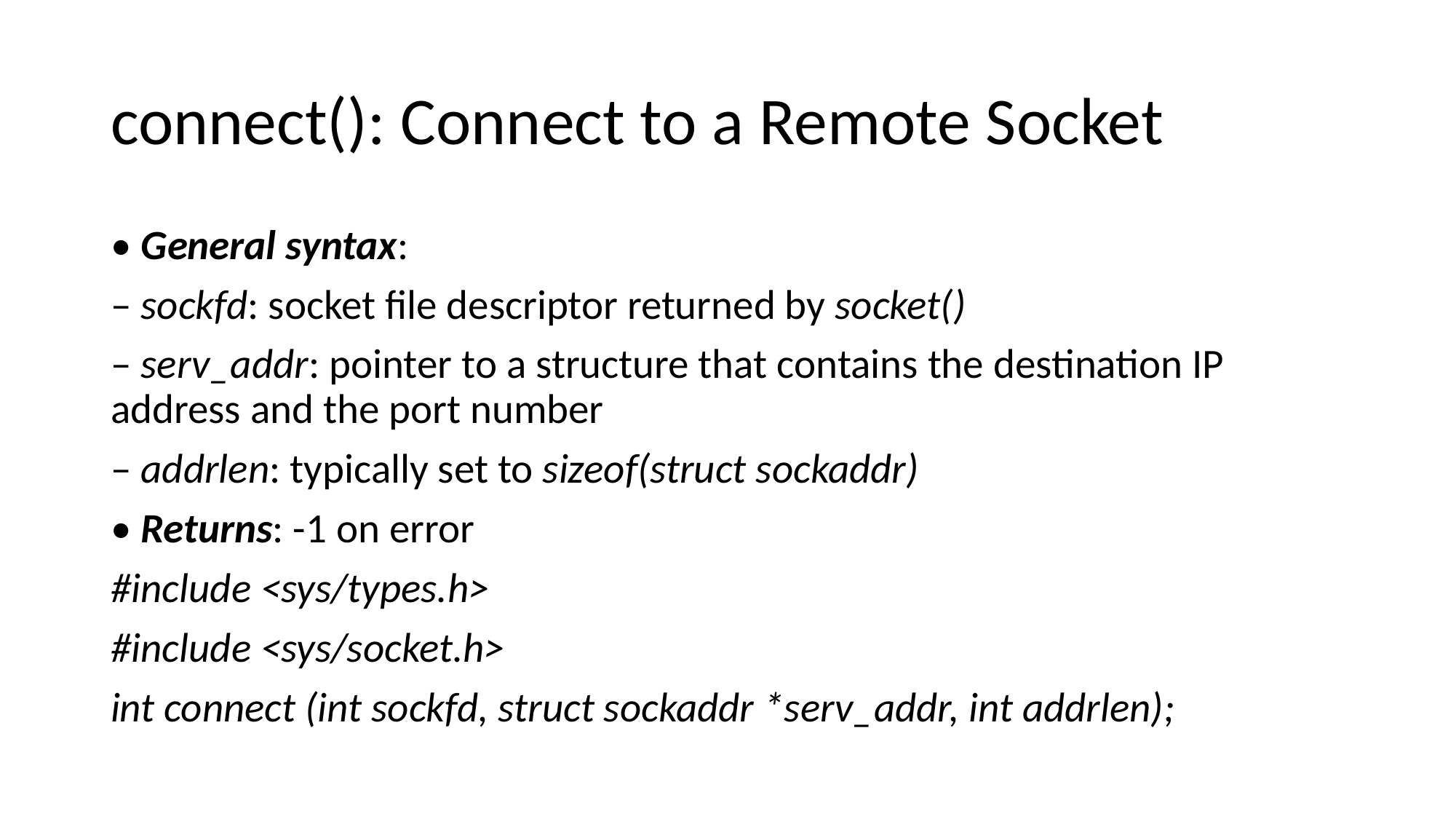

connect(): Connect to a Remote Socket
• General syntax:
– sockfd: socket file descriptor returned by socket()
– serv_addr: pointer to a structure that contains the destination IP address and the port number
– addrlen: typically set to sizeof(struct sockaddr)
• Returns: -1 on error
#include <sys/types.h>
#include <sys/socket.h>
int connect (int sockfd, struct sockaddr *serv_addr, int addrlen);